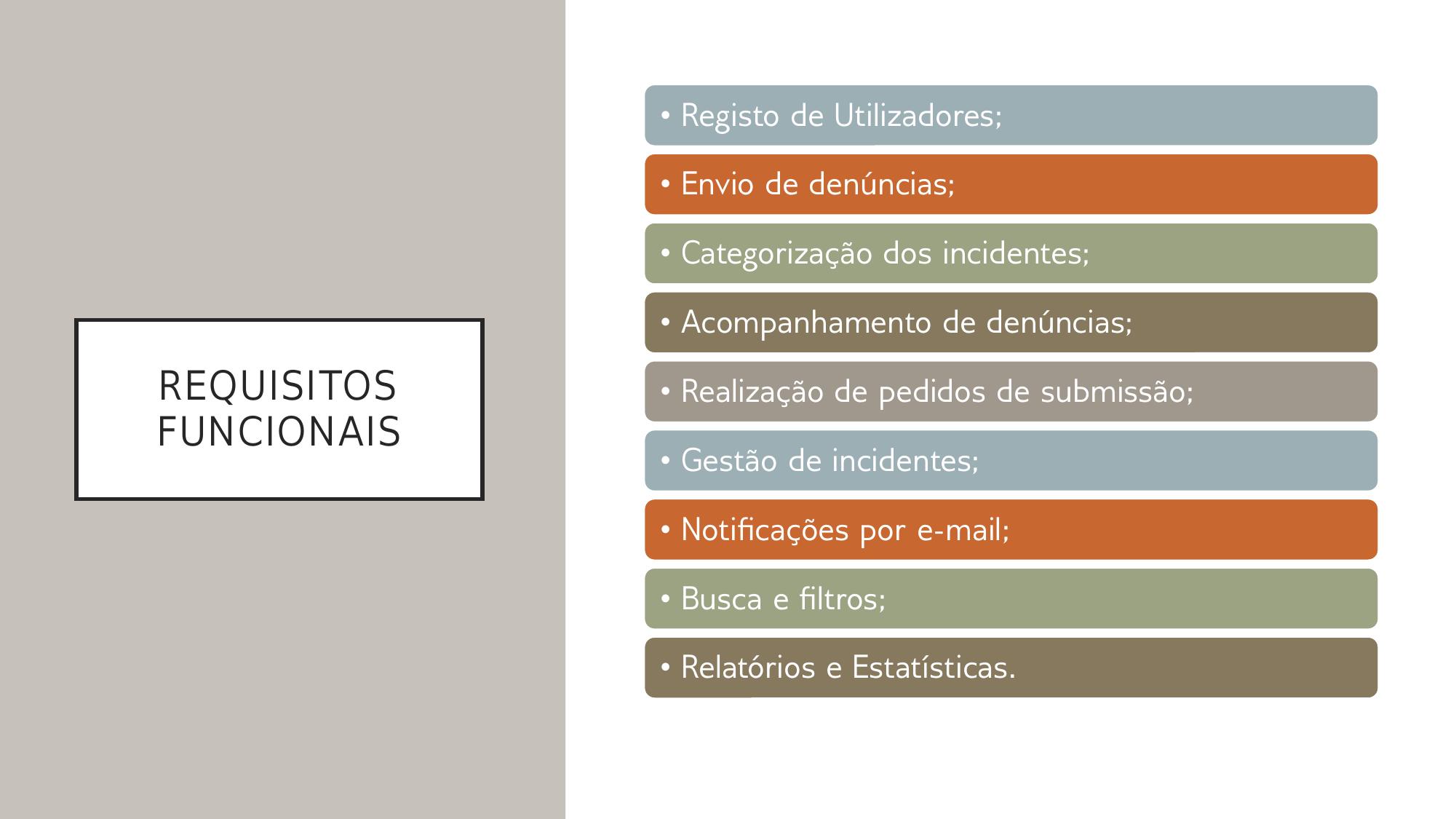

• Registo de Utilizadores;
• Envio de denúncias;
• Categorização dos incidentes;
• Acompanhamento de denúncias;
• Realização de pedidos de submissão;
• Gestão de incidentes;
• Notificações por e-mail;
• Busca e filtros;
• Relatórios e Estatísticas.
# Requisitos funcionais